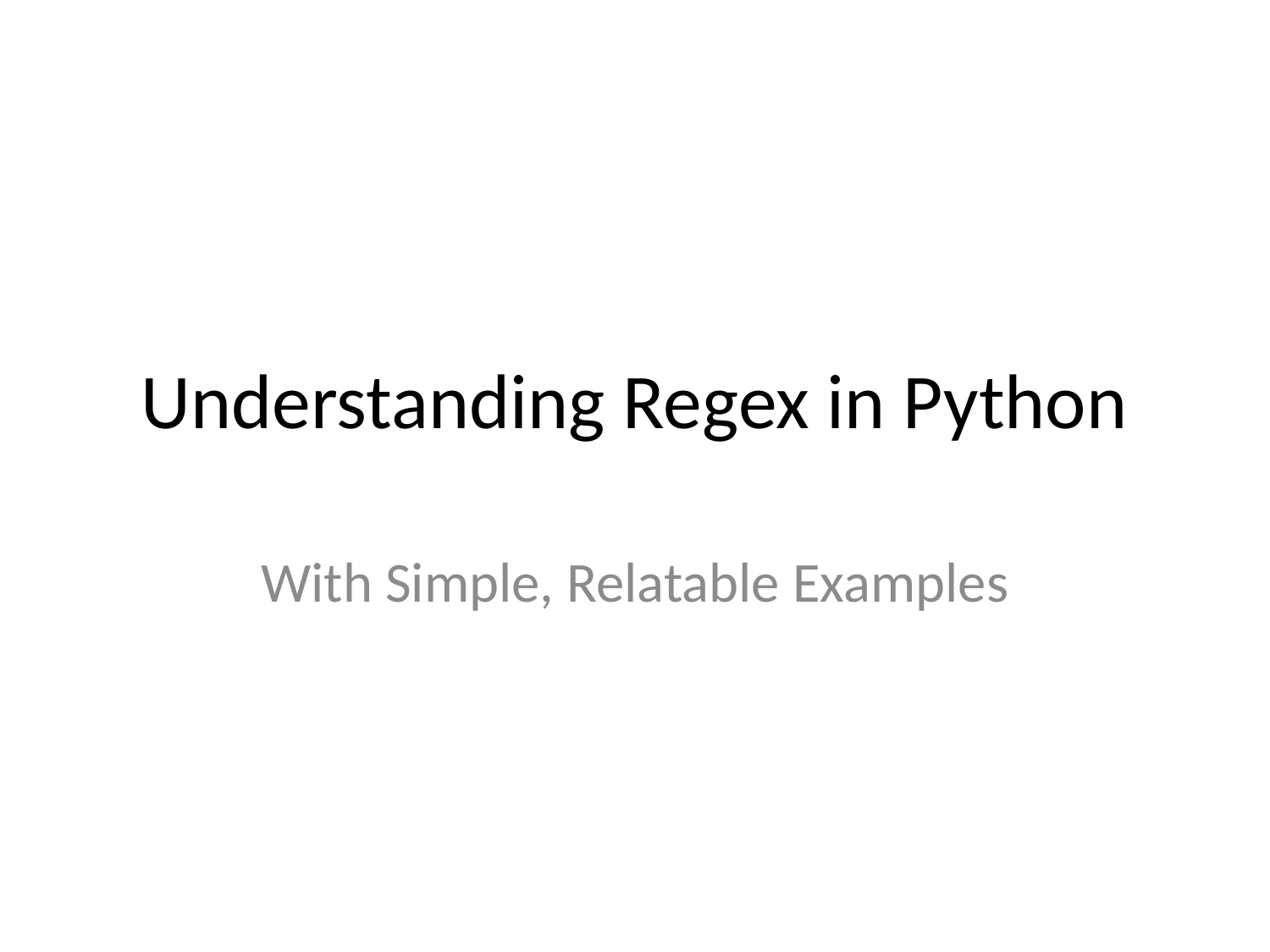

# Understanding Regex in Python
With Simple, Relatable Examples